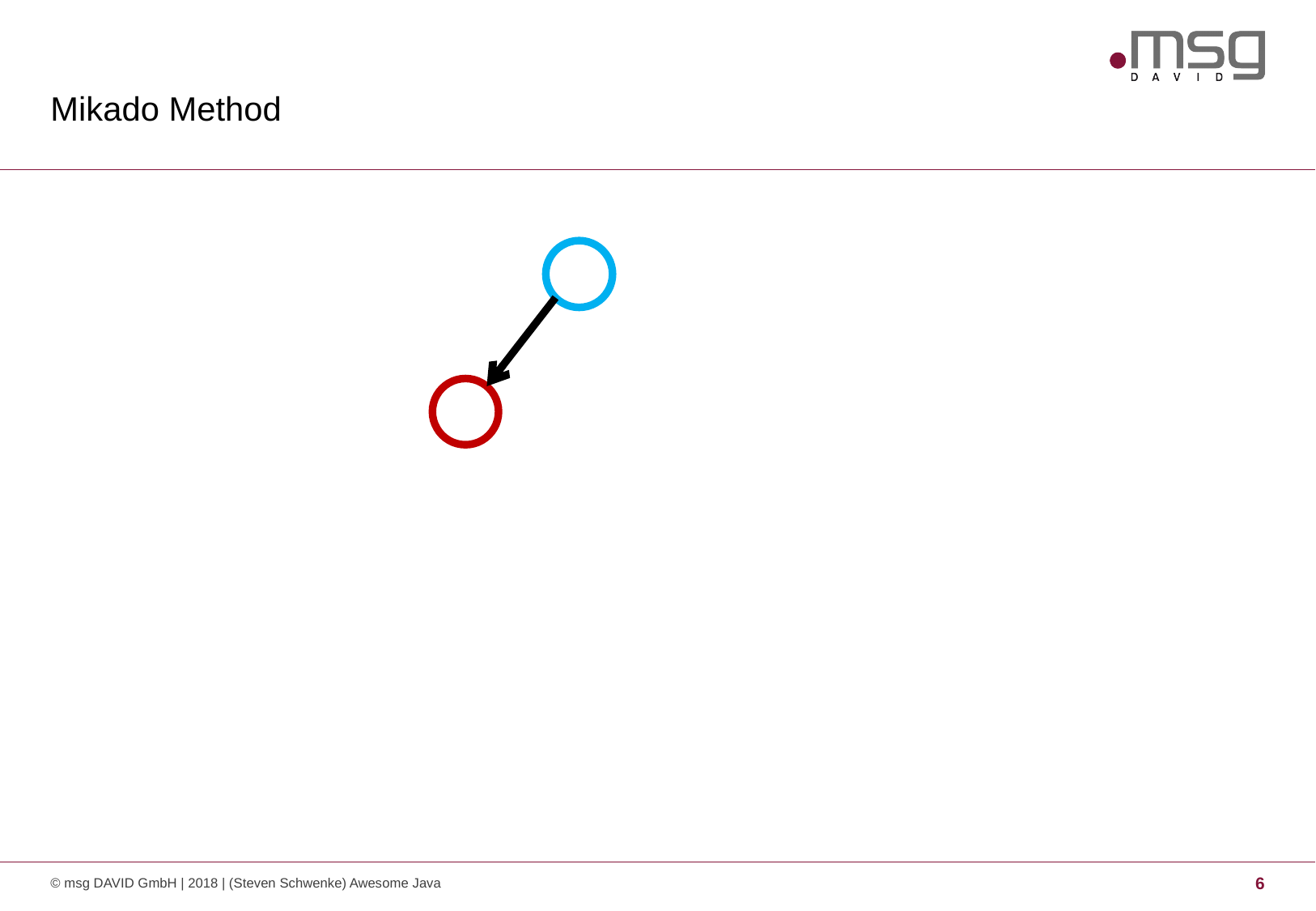

# Mikado Method

© msg DAVID GmbH | 2018 | (Steven Schwenke) Awesome Java
6